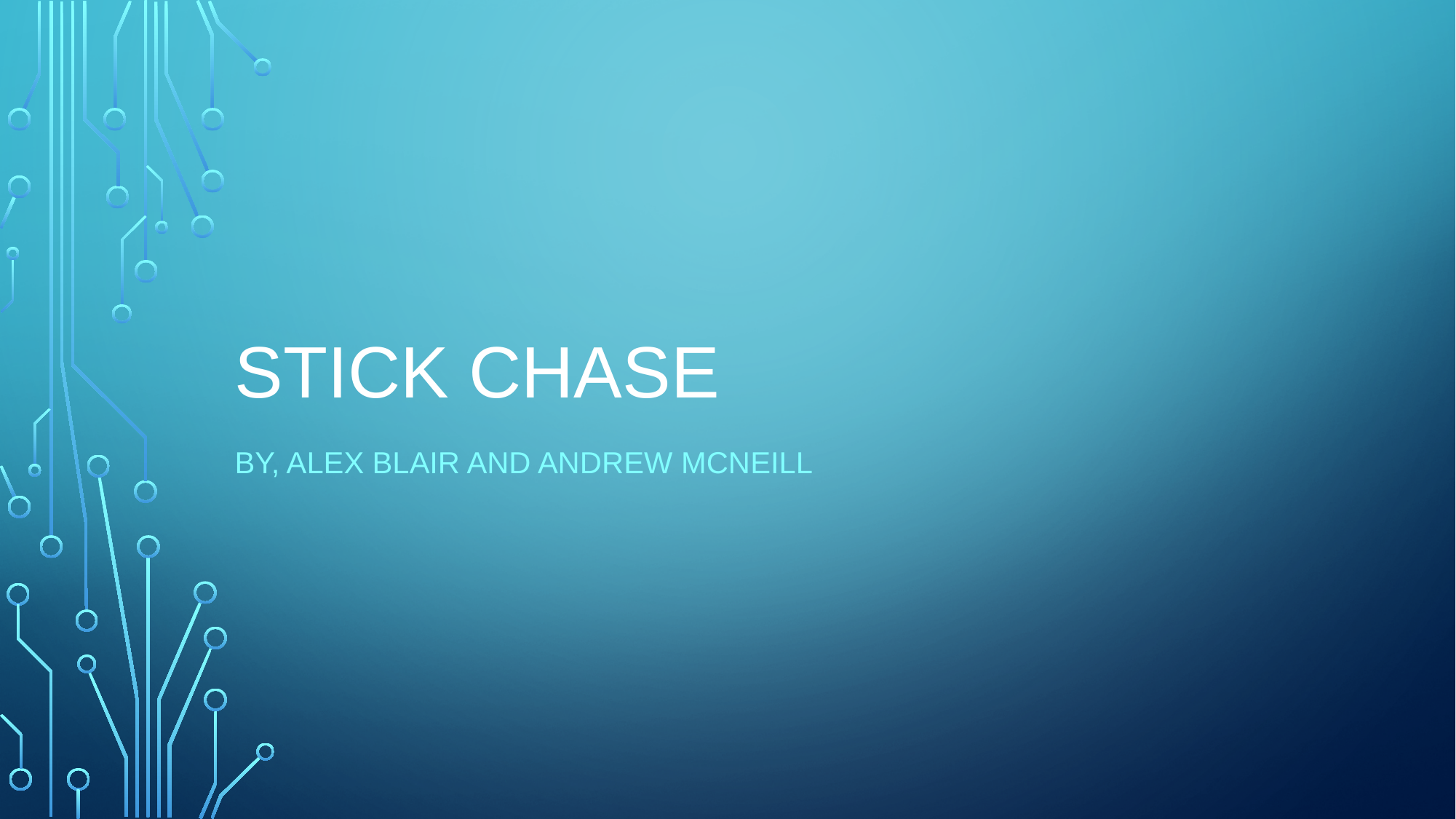

# Stick Chase
By, Alex Blair and Andrew McNeill